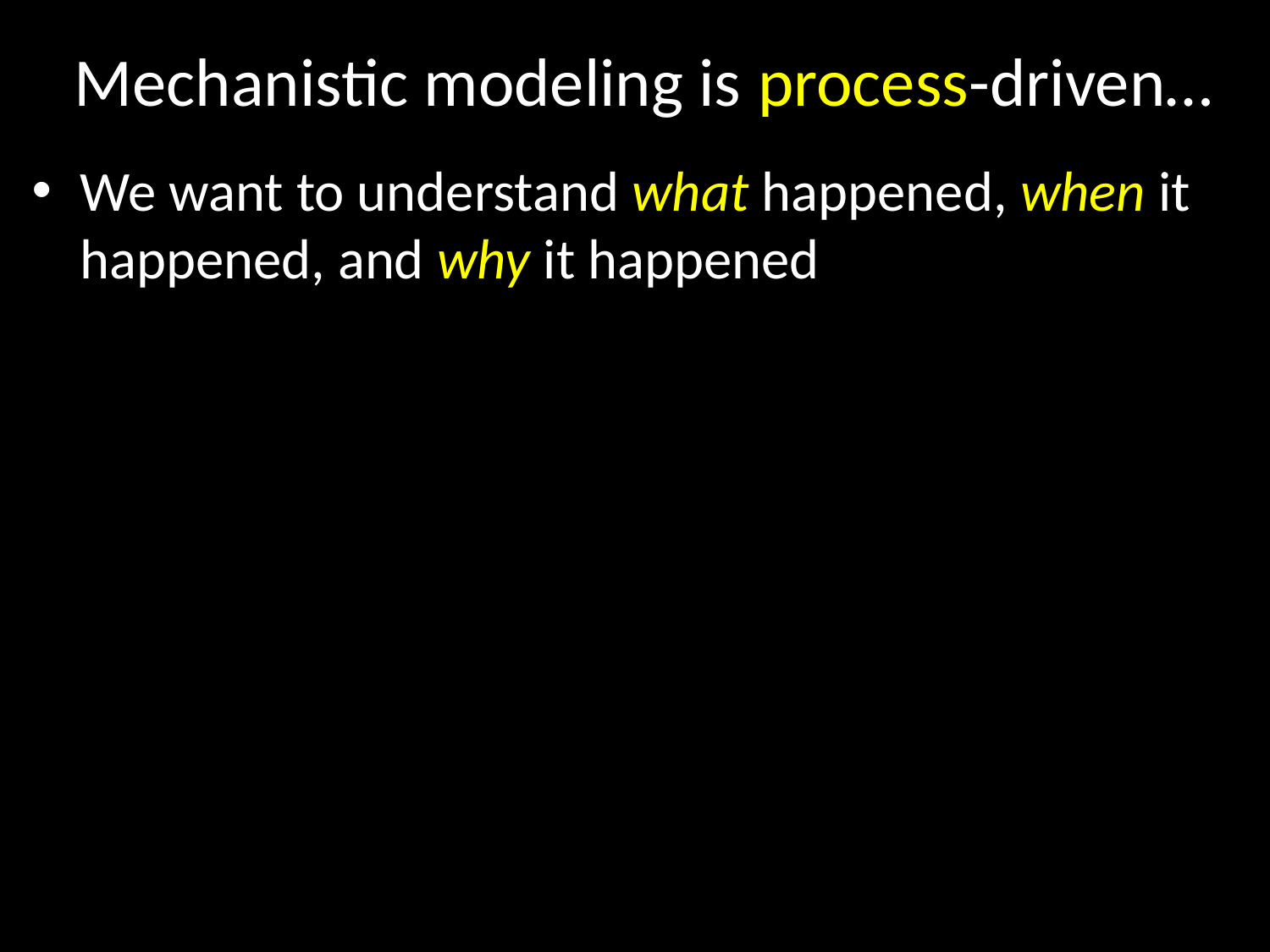

# Mechanistic modeling is process-driven…
We want to understand what happened, when it happened, and why it happened

Allows us to scale up from individual-level processes to population-level patterns

We start by building a model that uses explicit processes to recover the same outcomes (“states”) as our data

What state variables are captured in our data?